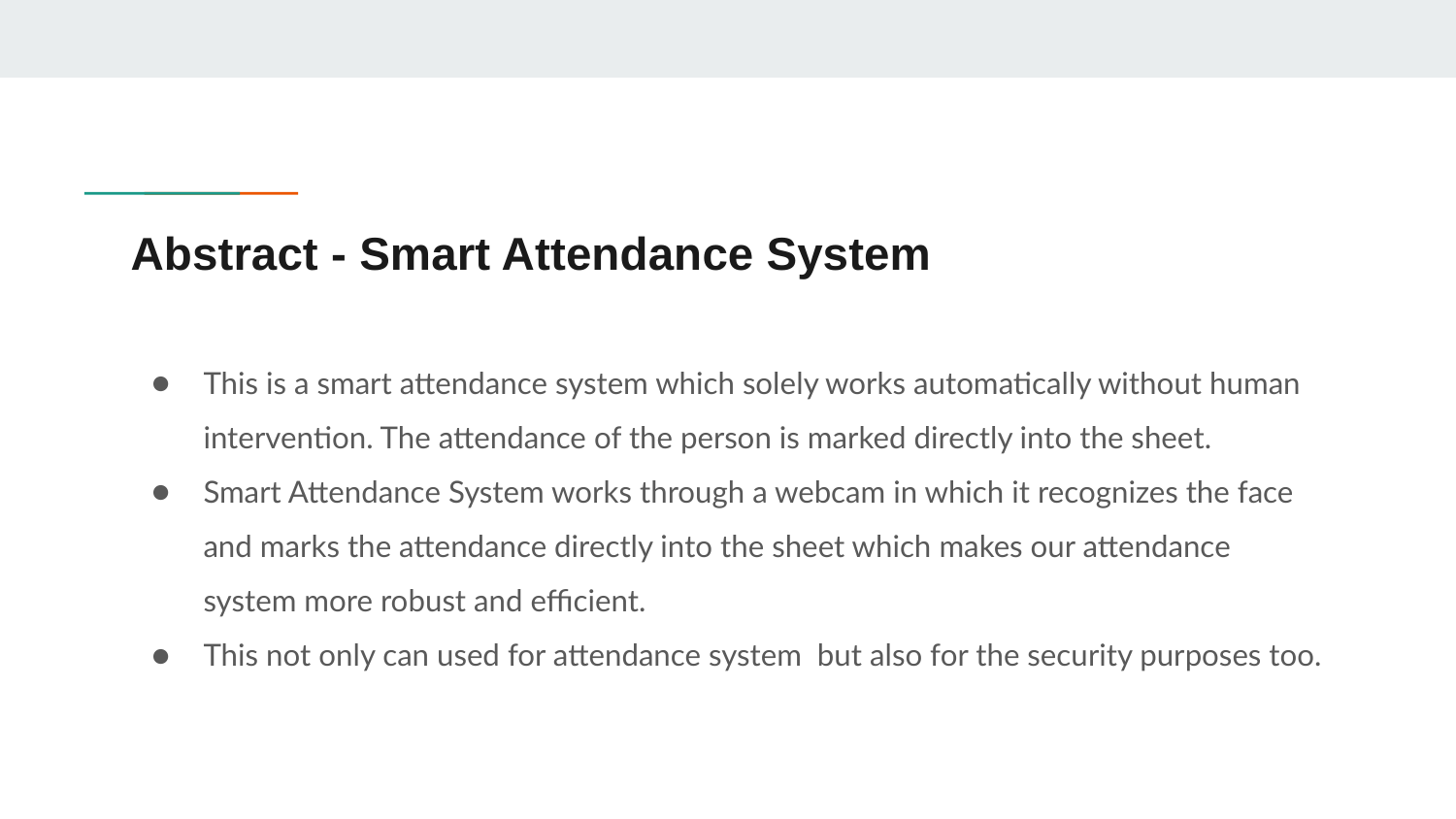

# Abstract - Smart Attendance System
This is a smart attendance system which solely works automatically without human intervention. The attendance of the person is marked directly into the sheet.
Smart Attendance System works through a webcam in which it recognizes the face and marks the attendance directly into the sheet which makes our attendance system more robust and efficient.
This not only can used for attendance system  but also for the security purposes too.